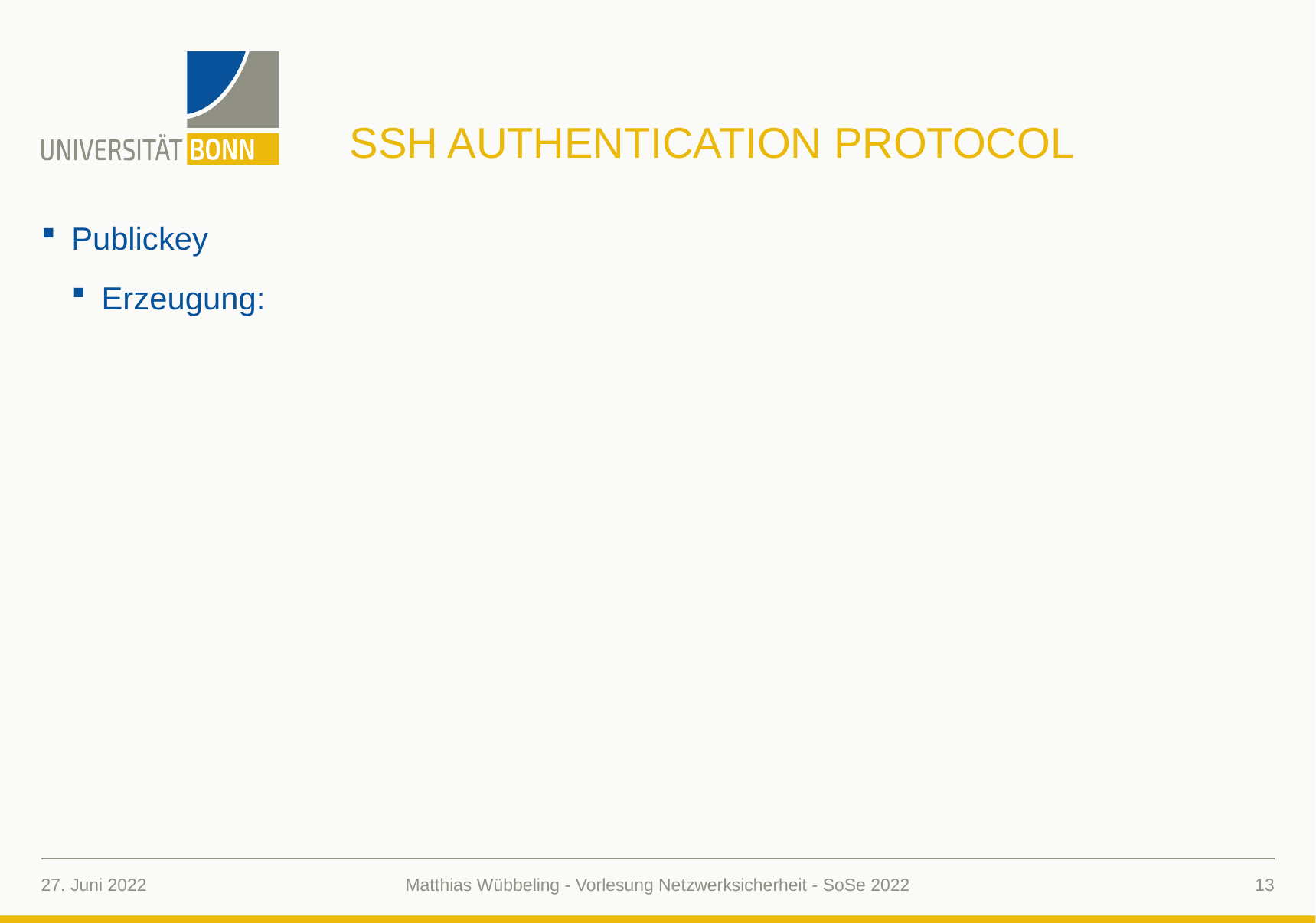

# SSH Authentication protocol
Publickey
Erzeugung:
27. Juni 2022
13
Matthias Wübbeling - Vorlesung Netzwerksicherheit - SoSe 2022